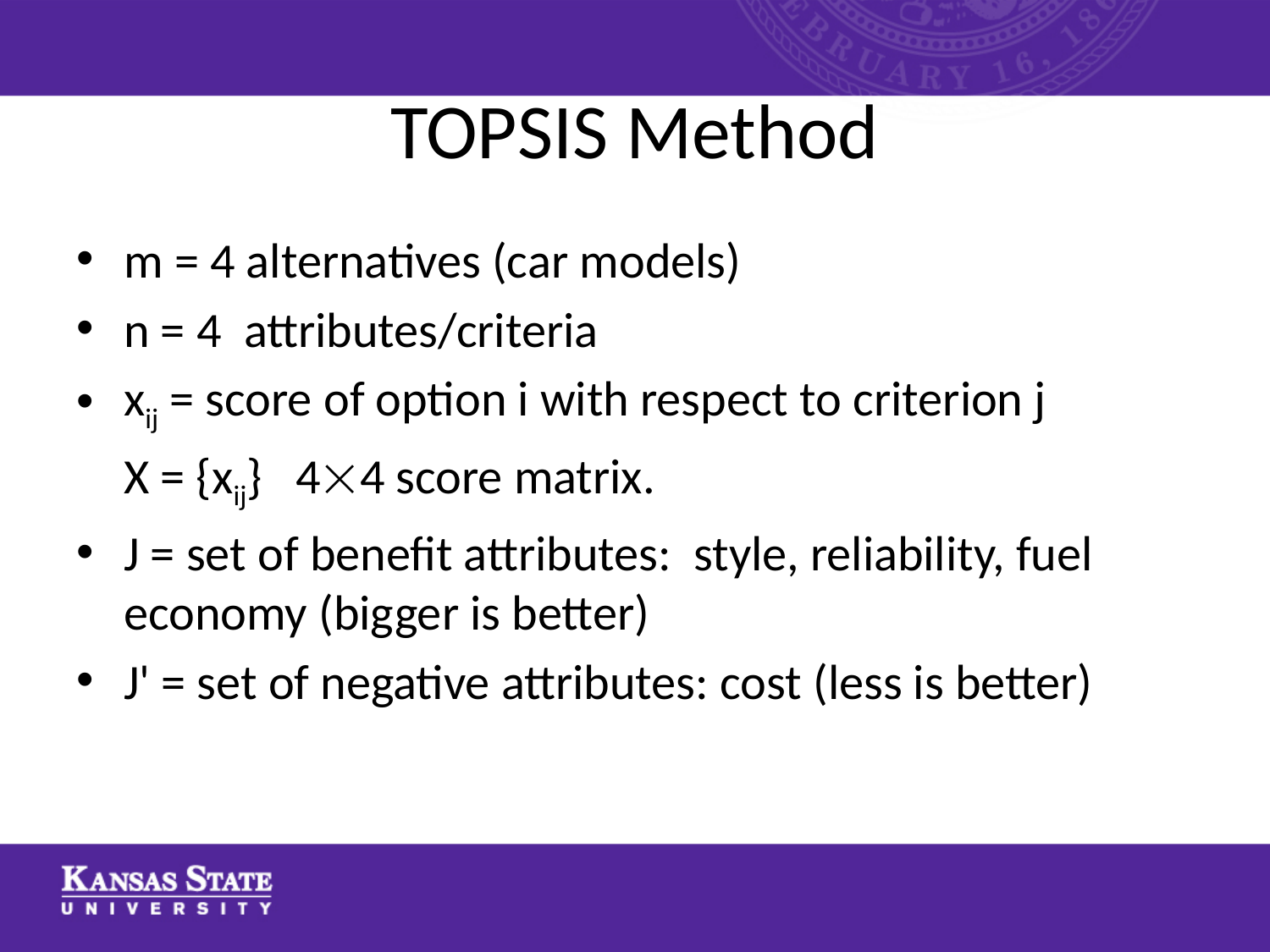

# TOPSIS Method
m = 4 alternatives (car models)
n = 4  attributes/criteria
xij = score of option i with respect to criterion j
	X = {xij}   4×4 score matrix.
J = set of benefit attributes:  style, reliability, fuel economy (bigger is better)
J' = set of negative attributes: cost (less is better)